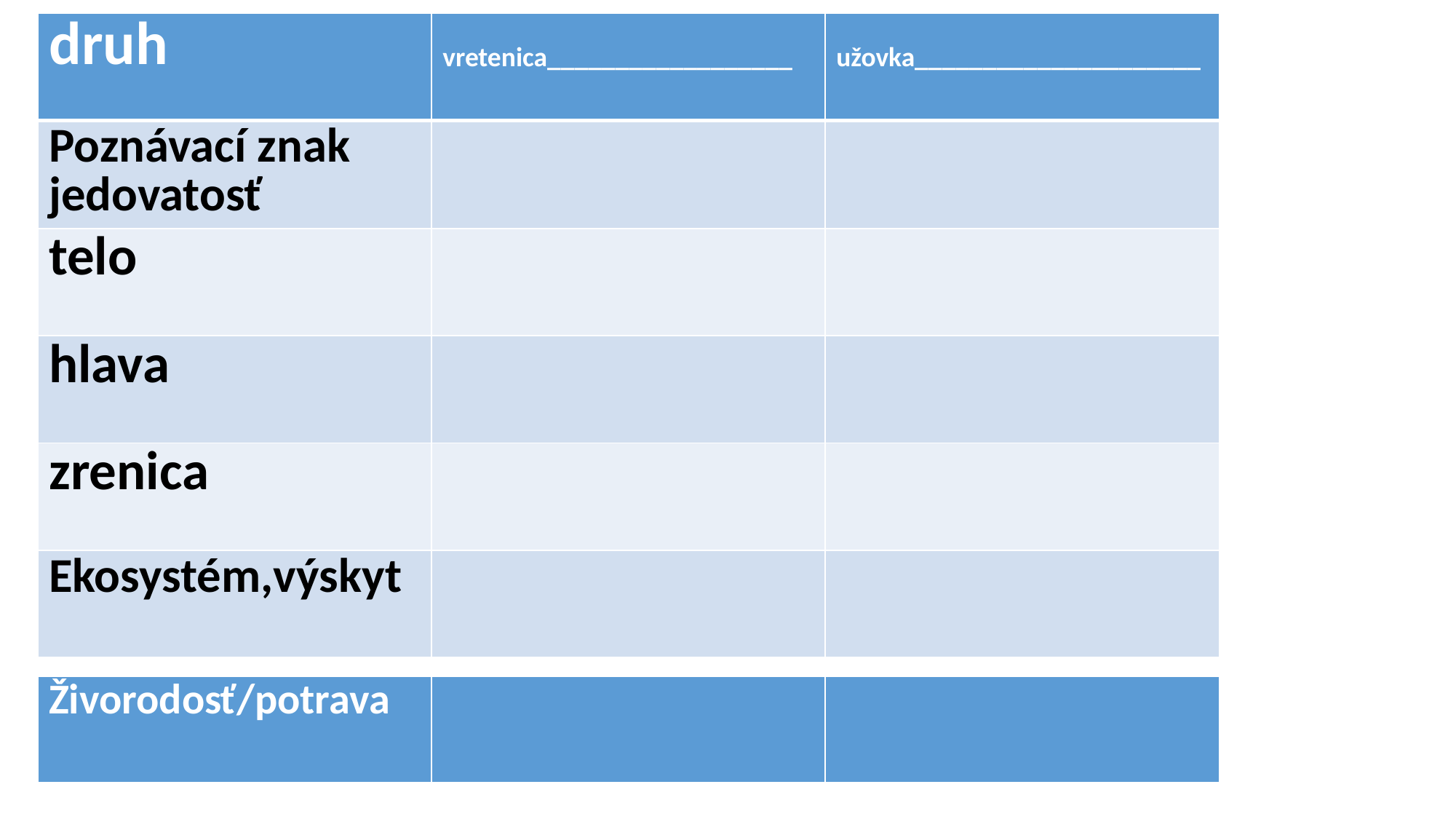

| druh | vretenica\_\_\_\_\_\_\_\_\_\_\_\_\_\_\_\_\_\_ | užovka\_\_\_\_\_\_\_\_\_\_\_\_\_\_\_\_\_\_\_\_\_ |
| --- | --- | --- |
| Poznávací znak jedovatosť |  |  |
| telo |  |  |
| hlava |  |  |
| zrenica |  |  |
| Ekosystém,výskyt |  |  |
#
| Živorodosť/potrava |  |  |
| --- | --- | --- |